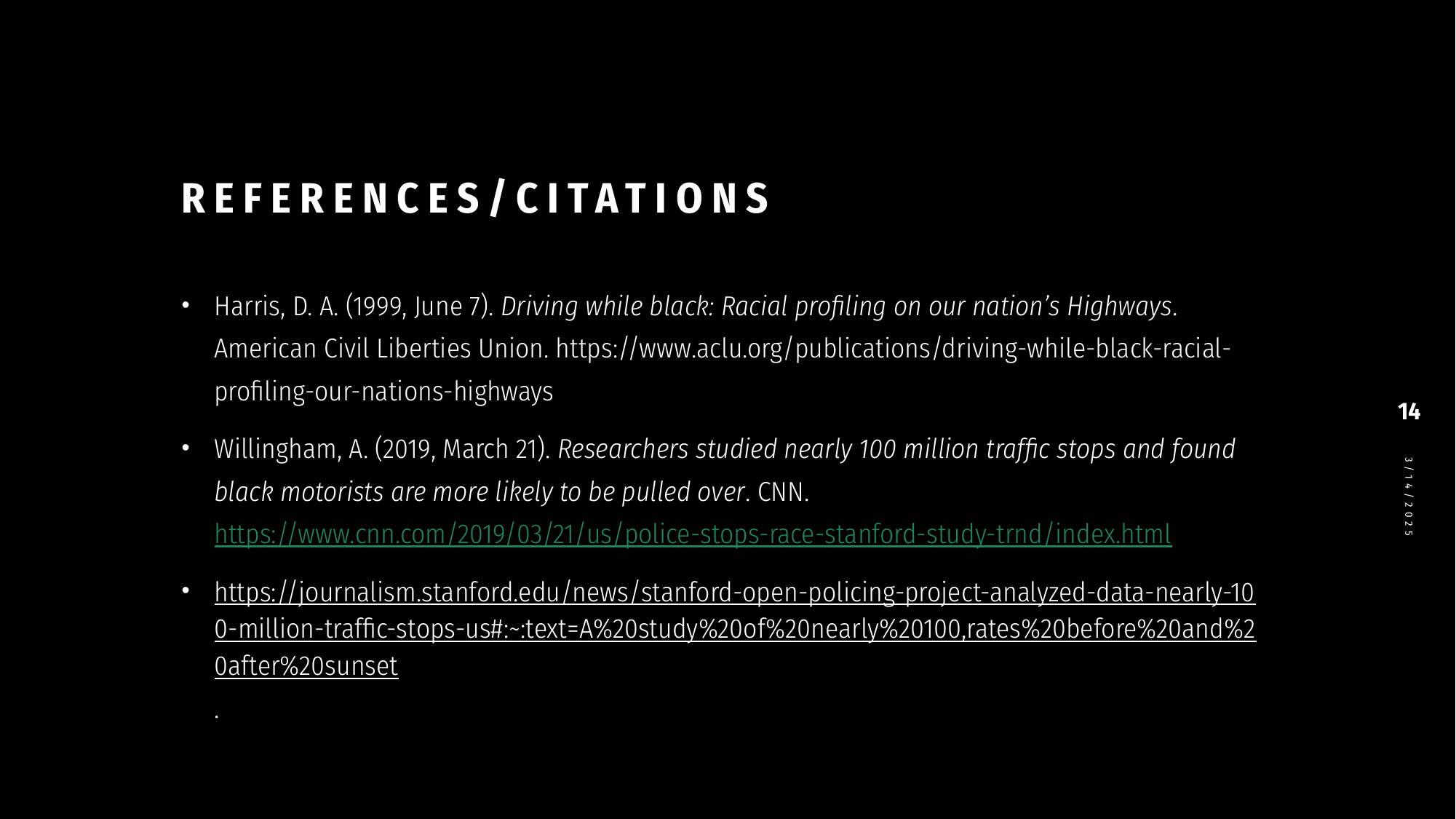

# References/Citations

Harris, D. A. (1999, June 7). Driving while black: Racial profiling on our nation’s Highways. American Civil Liberties Union. https://www.aclu.org/publications/driving-while-black-racial-profiling-our-nations-highways
Willingham, A. (2019, March 21). Researchers studied nearly 100 million traffic stops and found black motorists are more likely to be pulled over. CNN. https://www.cnn.com/2019/03/21/us/police-stops-race-stanford-study-trnd/index.html
https://journalism.stanford.edu/news/stanford-open-policing-project-analyzed-data-nearly-100-million-traffic-stops-us#:~:text=A%20study%20of%20nearly%20100,rates%20before%20and%20after%20sunset.

14
3/14/2025